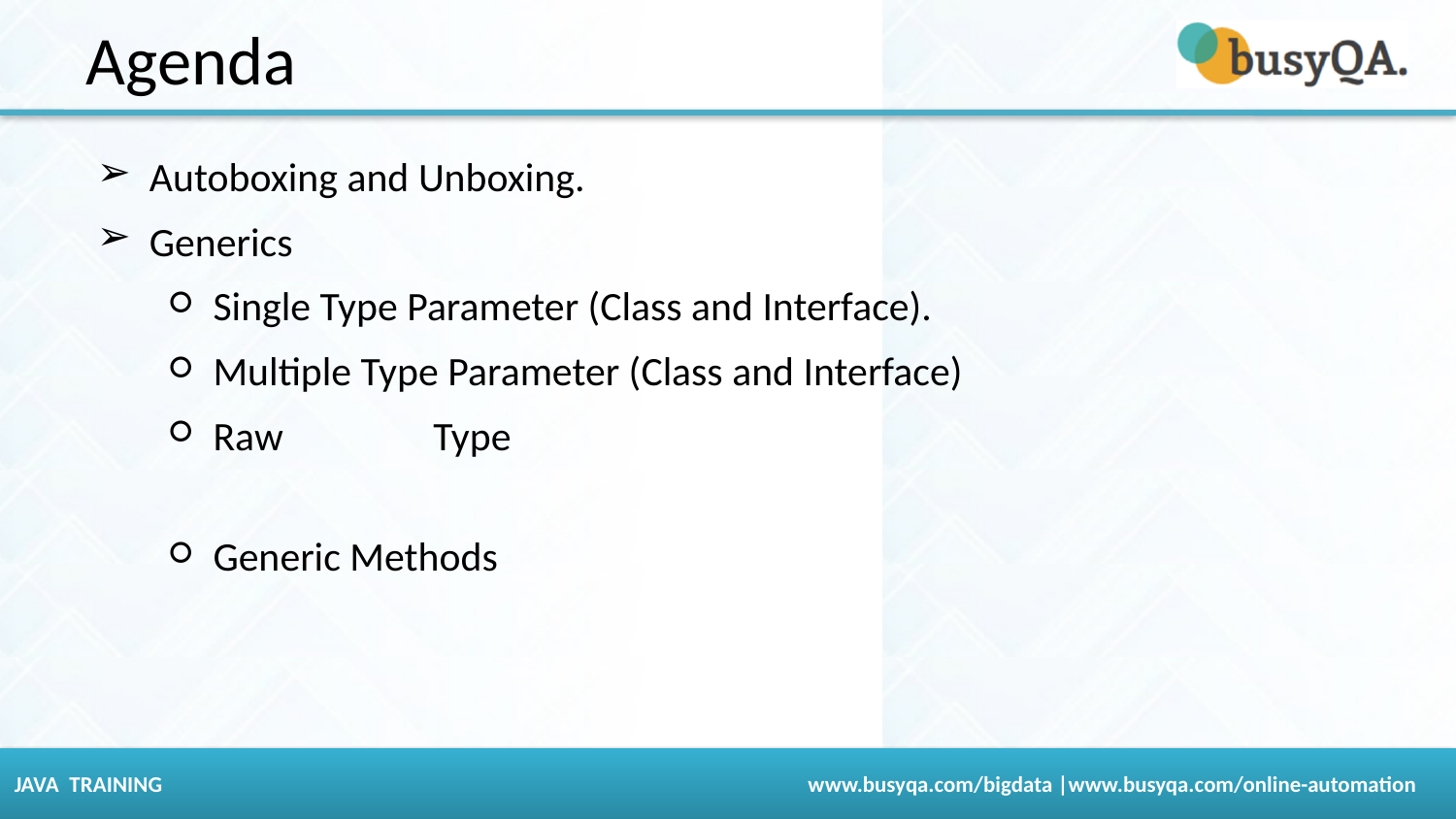

Agenda
Autoboxing and Unboxing.
Generics
Single Type Parameter (Class and Interface).
Multiple Type Parameter (Class and Interface)
Raw Type
Generic Methods
JAVA  TRAINING				             www.busyqa.com/bigdata |www.busyqa.com/online-automation